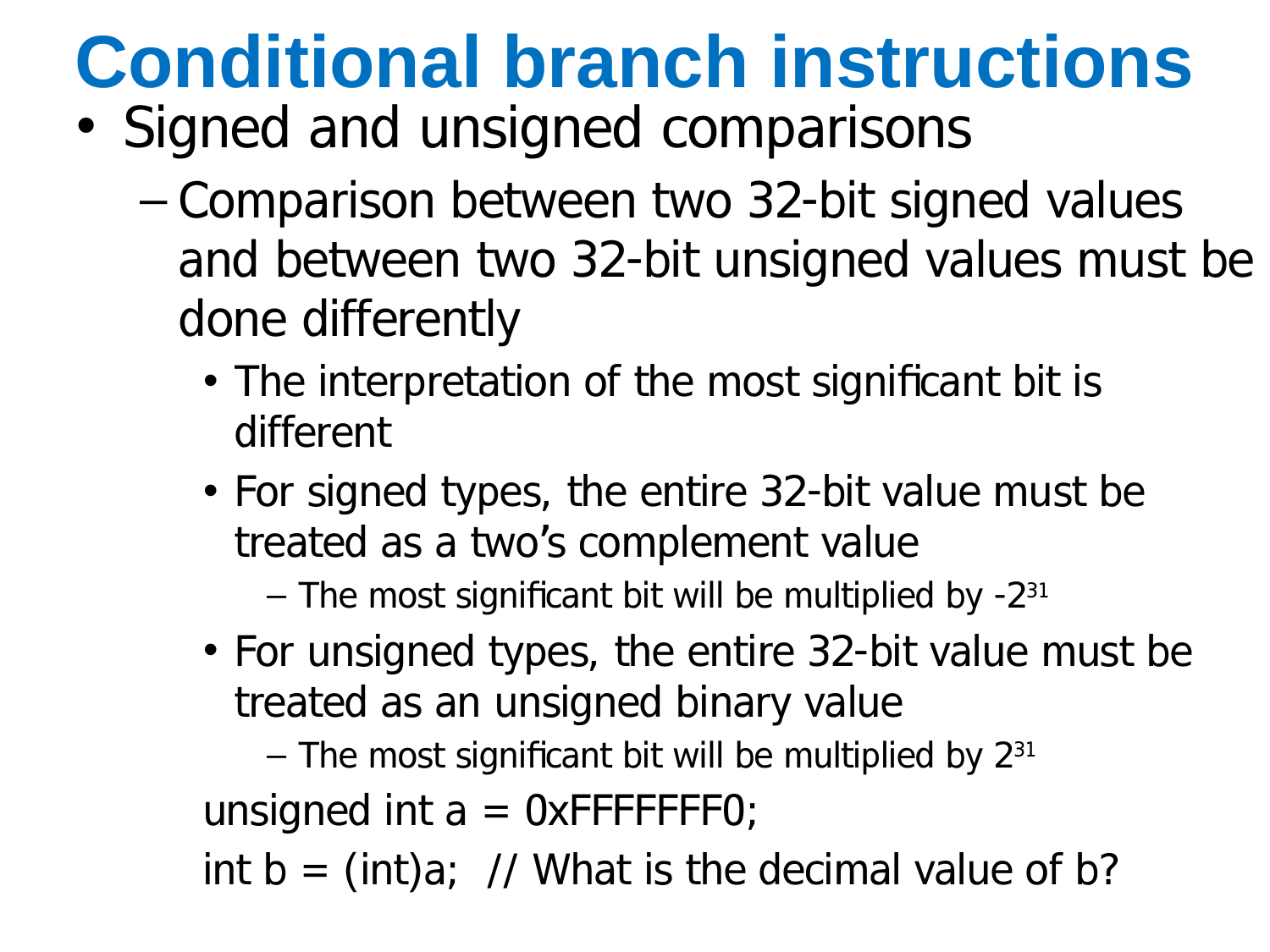

# Conditional branch instructions
Signed and unsigned comparisons
Comparison between two 32-bit signed values and between two 32-bit unsigned values must be done differently
The interpretation of the most significant bit is different
For signed types, the entire 32-bit value must be treated as a two’s complement value
The most significant bit will be multiplied by -231
For unsigned types, the entire 32-bit value must be treated as an unsigned binary value
The most significant bit will be multiplied by 231
unsigned int a = 0xFFFFFFF0;
int b = (int)a;  // What is the decimal value of b?